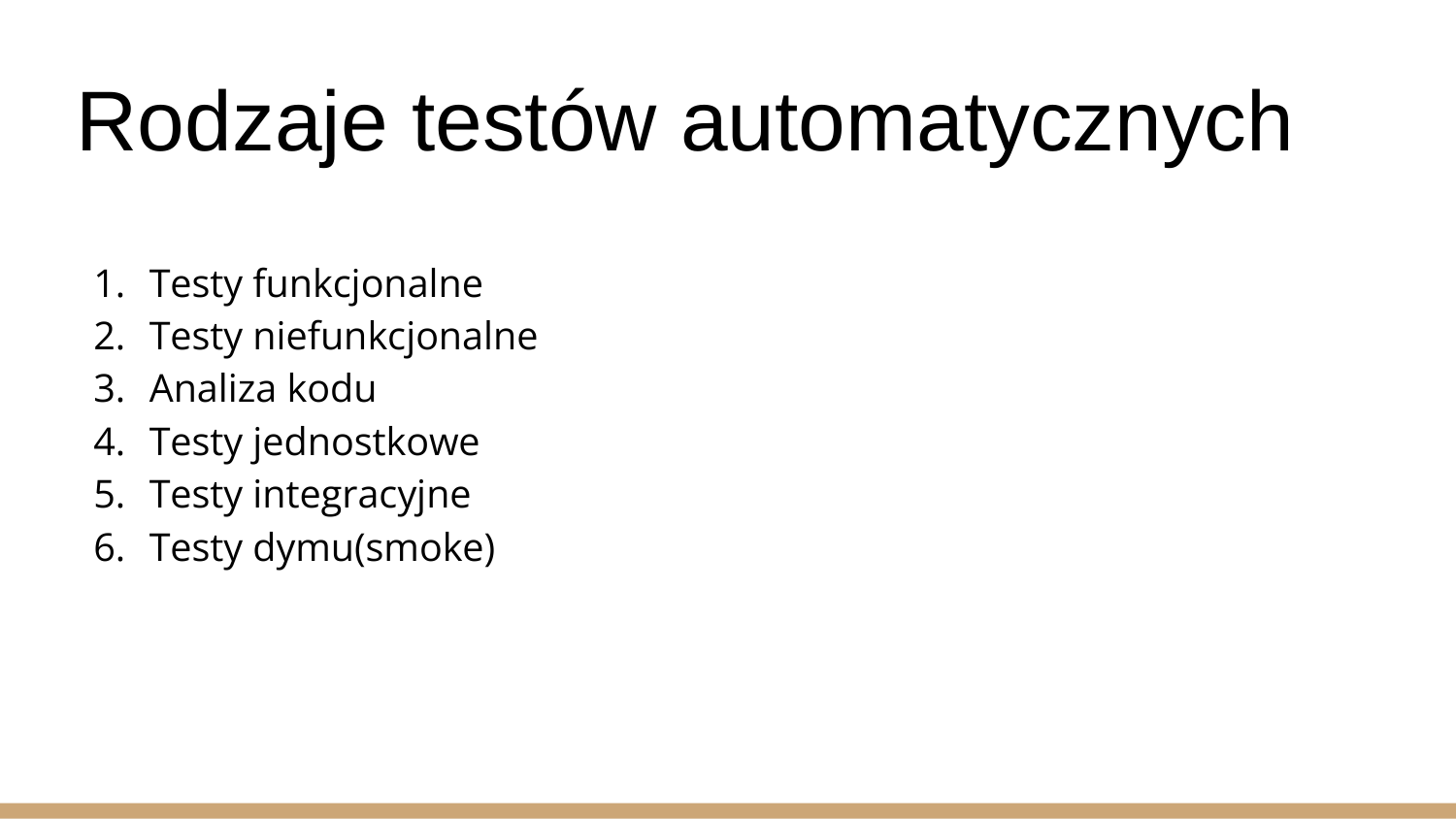

# Rodzaje testów automatycznych
Testy funkcjonalne
Testy niefunkcjonalne
Analiza kodu
Testy jednostkowe
Testy integracyjne
Testy dymu(smoke)